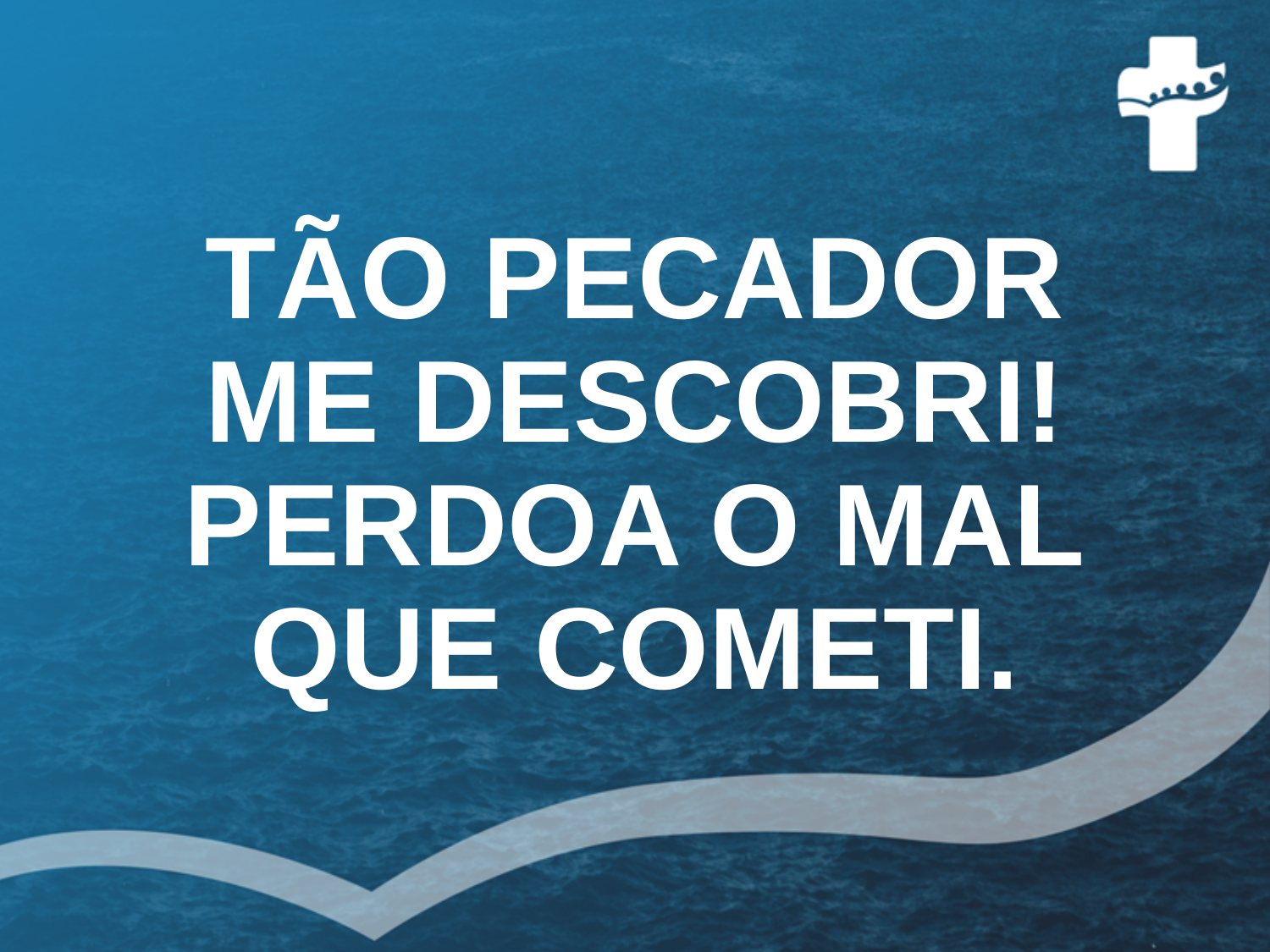

# TÃO PECADOR ME DESCOBRI! PERDOA O MAL QUE COMETI.